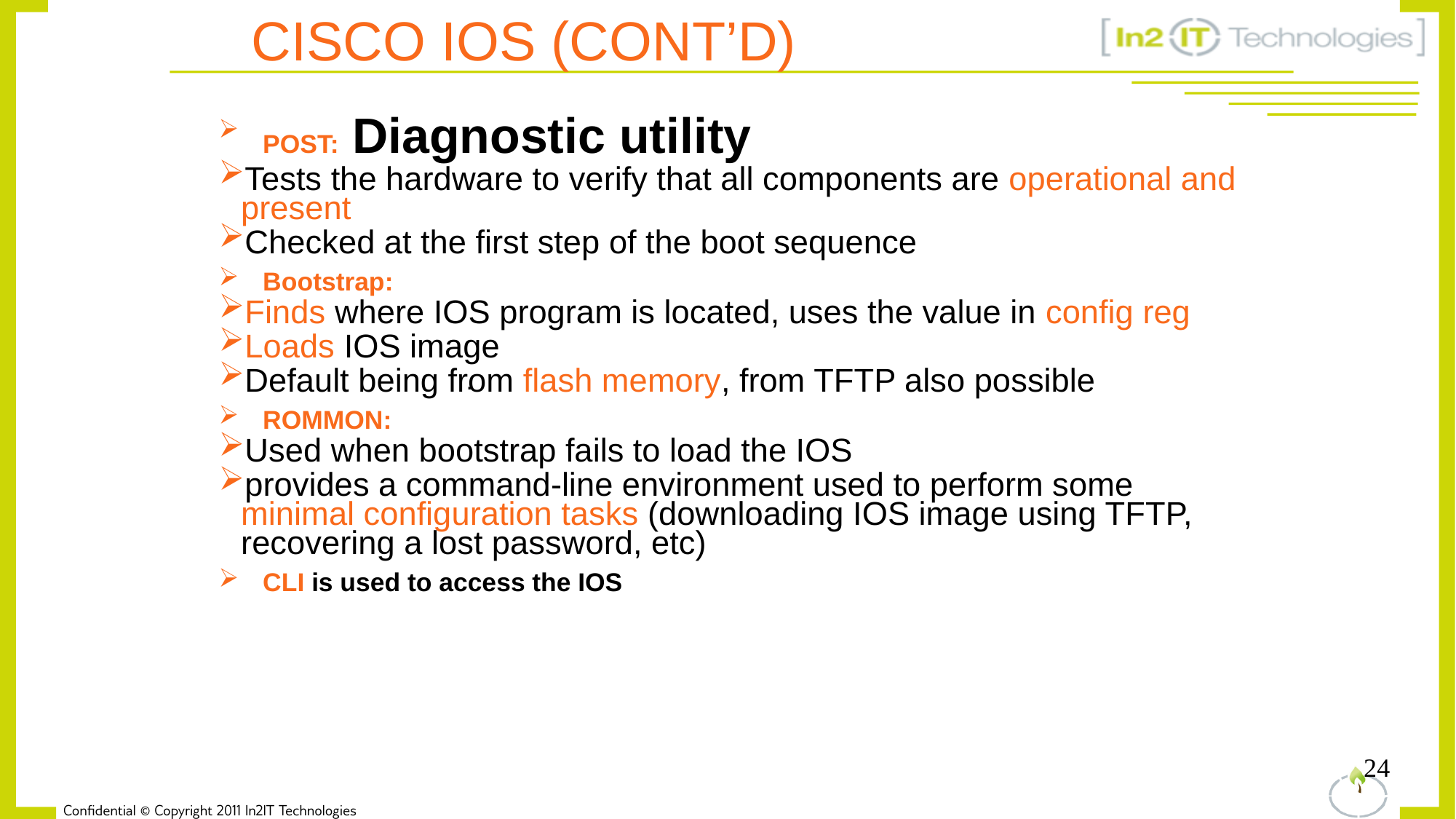

# Cisco IOS (Cont’d)
POST: Diagnostic utility
Tests the hardware to verify that all components are operational and present
Checked at the first step of the boot sequence
Bootstrap:
Finds where IOS program is located, uses the value in config reg
Loads IOS image
Default being from flash memory, from TFTP also possible
ROMMON:
Used when bootstrap fails to load the IOS
provides a command-line environment used to perform some minimal configuration tasks (downloading IOS image using TFTP, recovering a lost password, etc)
CLI is used to access the IOS
.
24